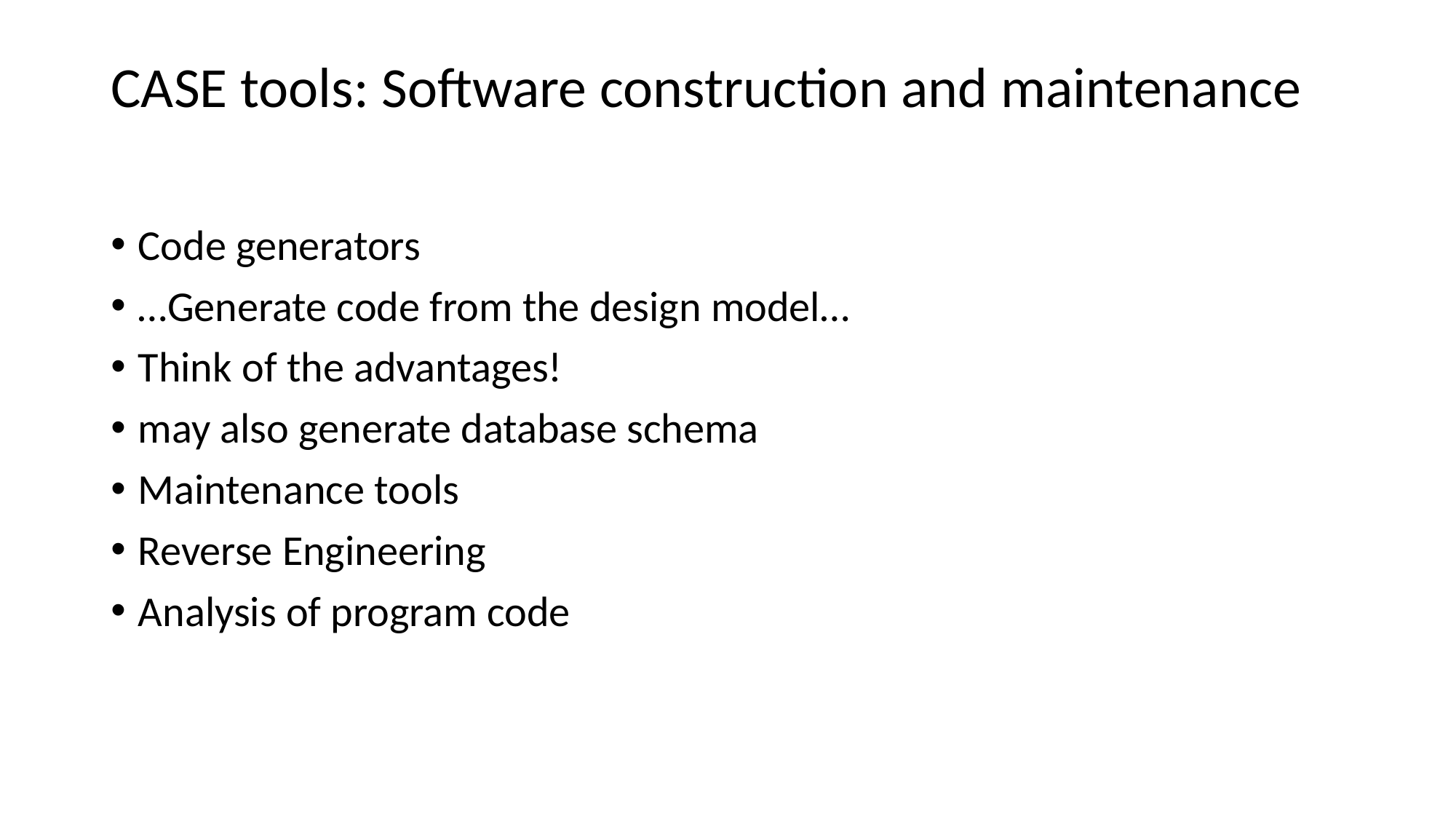

# CASE tools: Software construction and maintenance
Code generators
…Generate code from the design model…
Think of the advantages!
may also generate database schema
Maintenance tools
Reverse Engineering
Analysis of program code